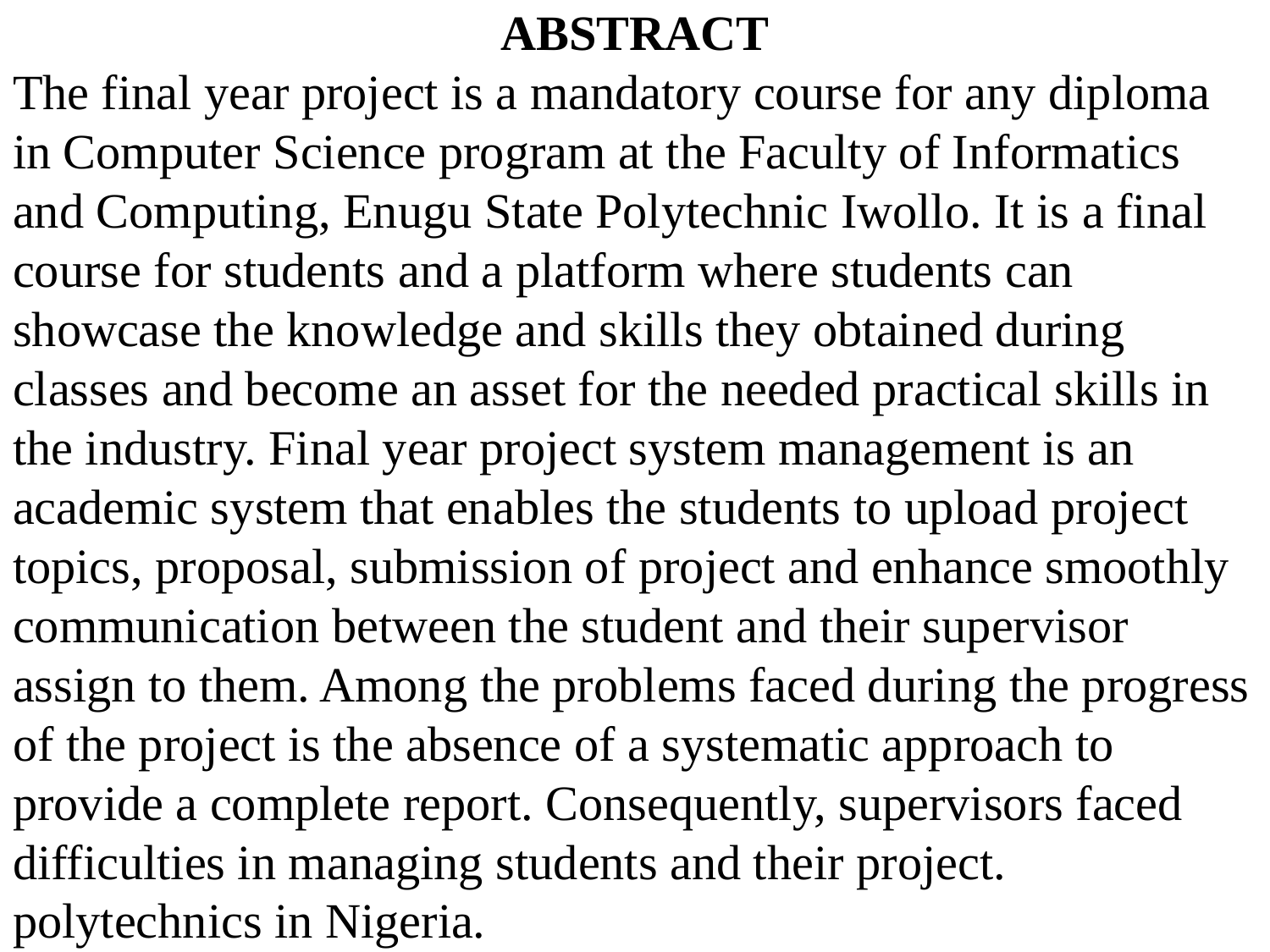

ABSTRACT
The final year project is a mandatory course for any diploma in Computer Science program at the Faculty of Informatics and Computing, Enugu State Polytechnic Iwollo. It is a final course for students and a platform where students can showcase the knowledge and skills they obtained during classes and become an asset for the needed practical skills in the industry. Final year project system management is an academic system that enables the students to upload project topics, proposal, submission of project and enhance smoothly communication between the student and their supervisor assign to them. Among the problems faced during the progress of the project is the absence of a systematic approach to provide a complete report. Consequently, supervisors faced difficulties in managing students and their project. polytechnics in Nigeria.